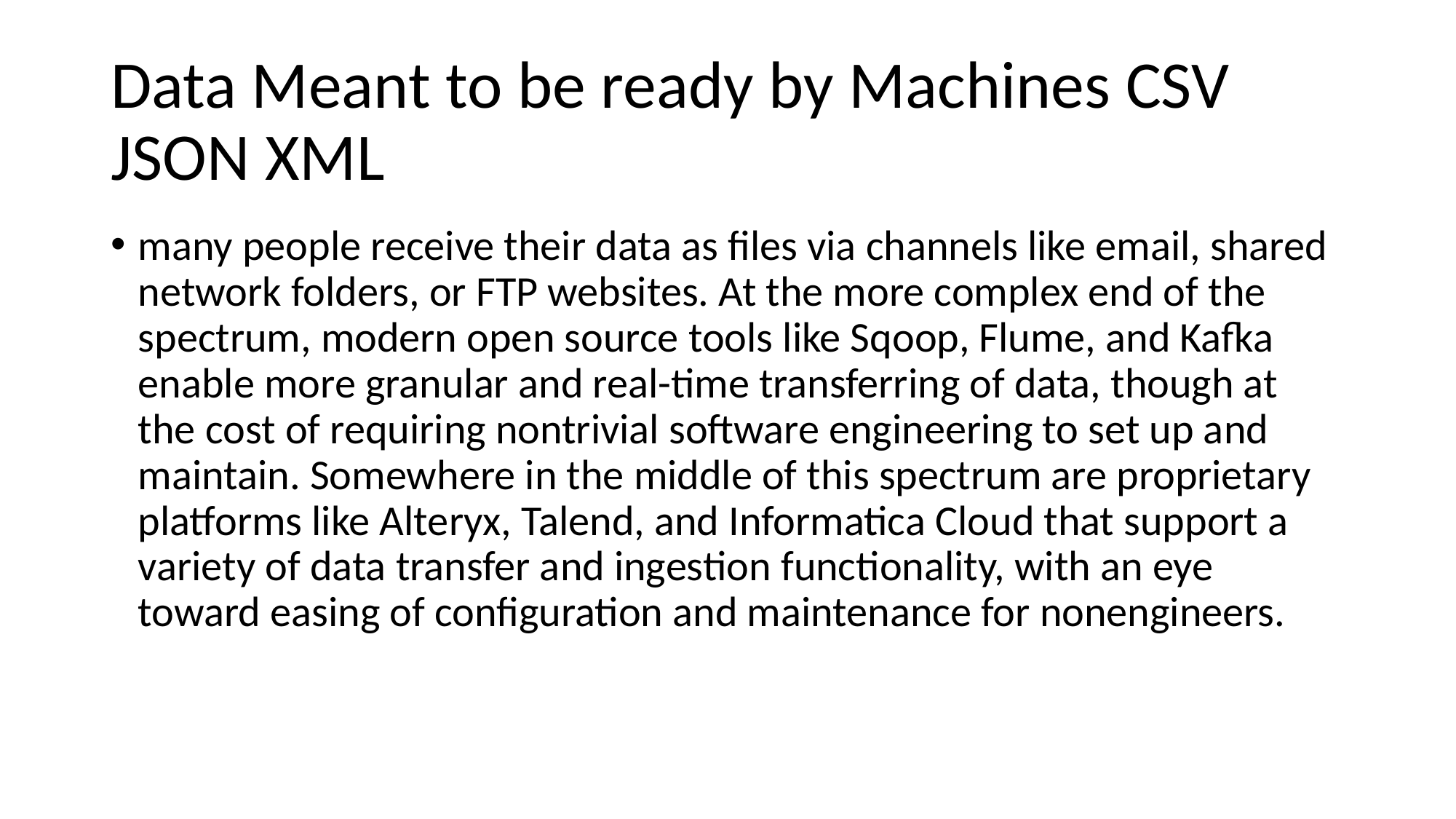

# Data Meant to be ready by Machines CSV JSON XML
many people receive their data as files via channels like email, shared network folders, or FTP websites. At the more complex end of the spectrum, modern open source tools like Sqoop, Flume, and Kafka enable more granular and real-time transferring of data, though at the cost of requiring nontrivial software engineering to set up and maintain. Somewhere in the middle of this spectrum are proprietary platforms like Alteryx, Talend, and Informatica Cloud that support a variety of data transfer and ingestion functionality, with an eye toward easing of configuration and maintenance for nonengineers.